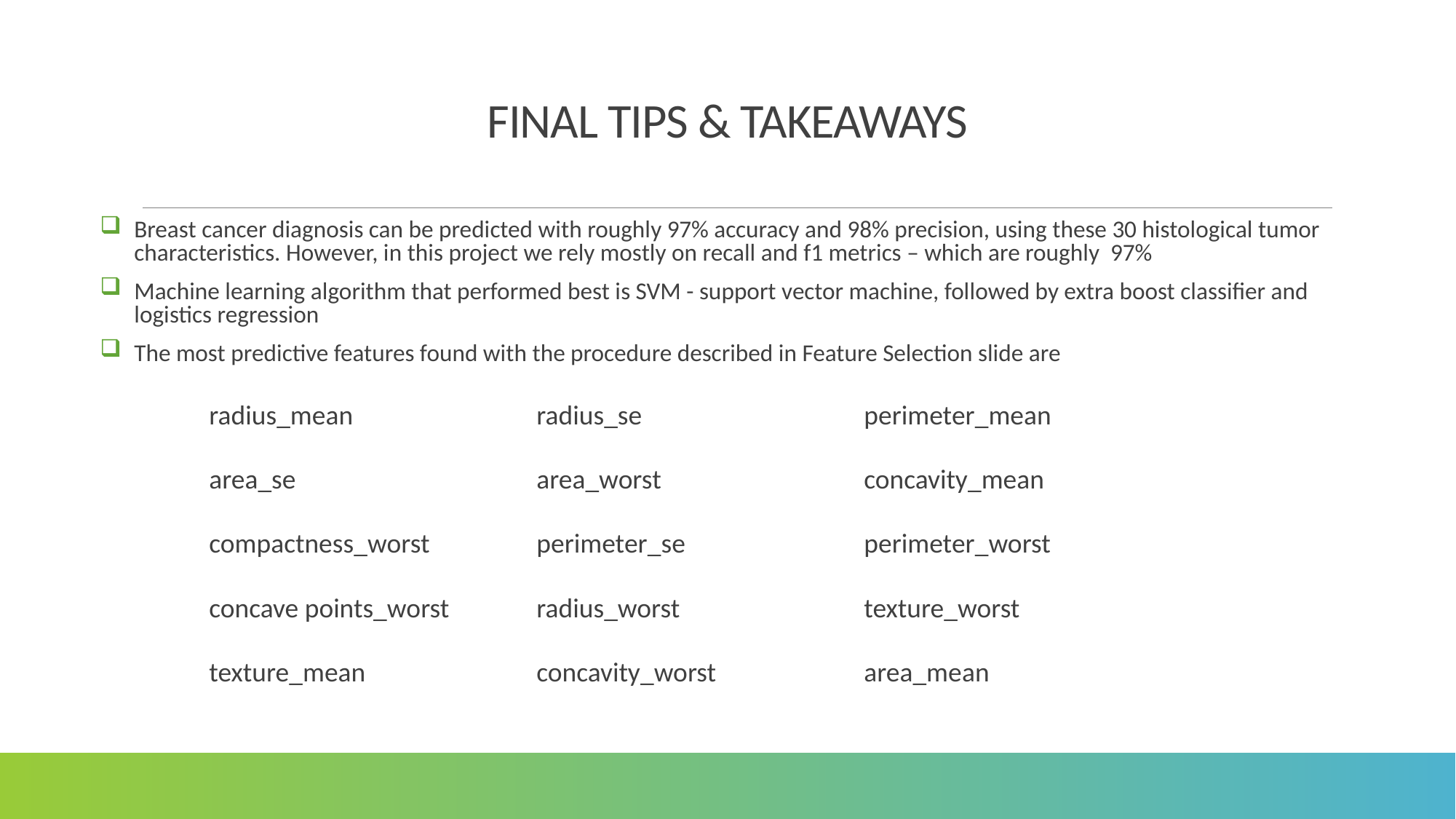

# FINAL TIPS & TAKEAWAYS
Breast cancer diagnosis can be predicted with roughly 97% accuracy and 98% precision, using these 30 histological tumor characteristics. However, in this project we rely mostly on recall and f1 metrics – which are roughly  97%
Machine learning algorithm that performed best is SVM - support vector machine, followed by extra boost classifier and logistics regression
The most predictive features found with the procedure described in Feature Selection slide are
	radius_mean		radius_se    		perimeter_mean
	area_se 			area_worst   		concavity_mean
	compactness_worst      	perimeter_se 		perimeter_worst
	concave points_worst 	radius_worst		texture_worst
	texture_mean		concavity_worst 		area_mean